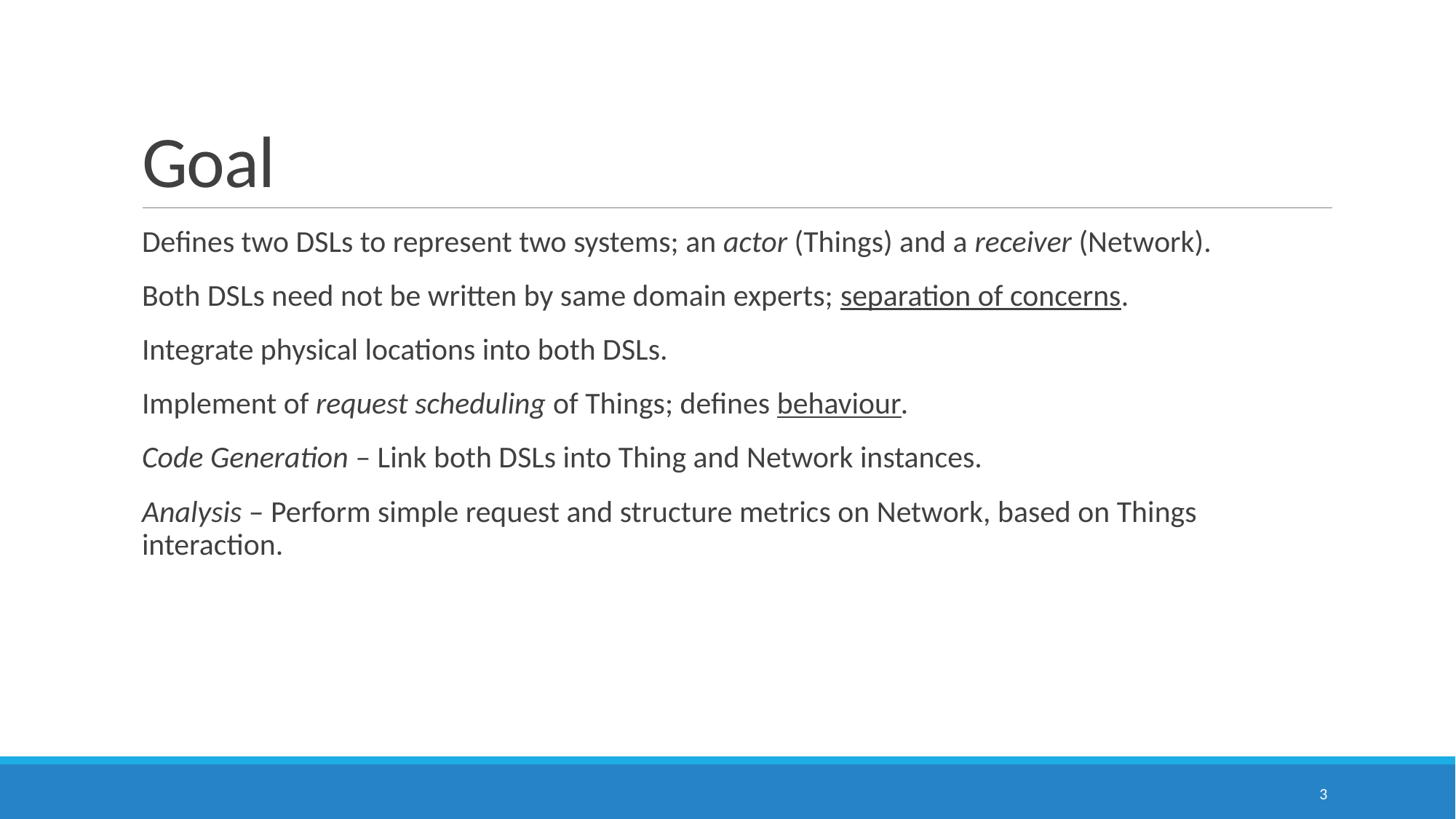

# Goal
Defines two DSLs to represent two systems; an actor (Things) and a receiver (Network).
Both DSLs need not be written by same domain experts; separation of concerns.
Integrate physical locations into both DSLs.
Implement of request scheduling of Things; defines behaviour.
Code Generation – Link both DSLs into Thing and Network instances.
Analysis – Perform simple request and structure metrics on Network, based on Things interaction.
3